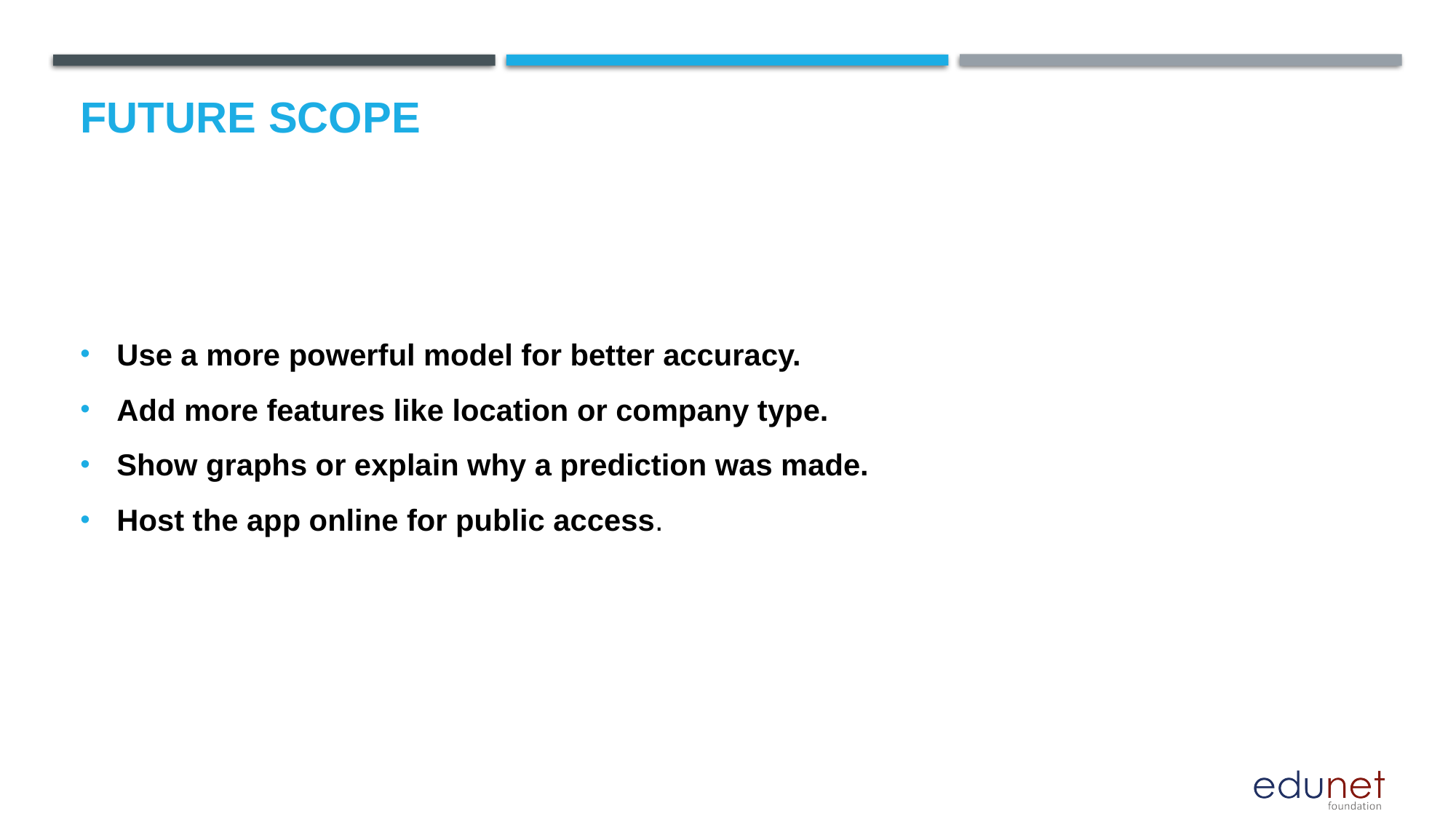

# fUture scope
Use a more powerful model for better accuracy.
Add more features like location or company type.
Show graphs or explain why a prediction was made.
Host the app online for public access.